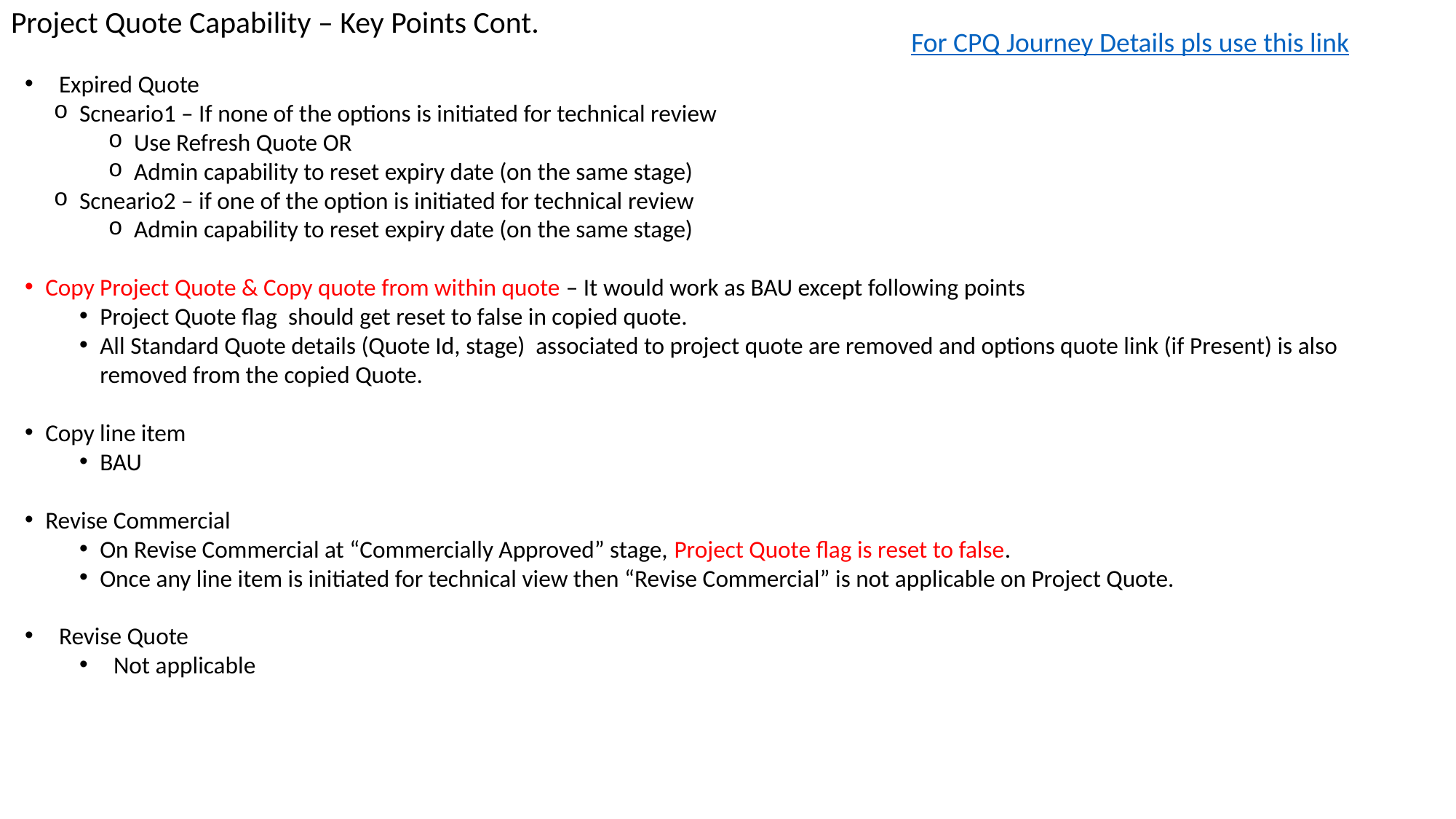

# Project Quote Capability – Key Points Cont.
For CPQ Journey Details pls use this link
Expired Quote
Scneario1 – If none of the options is initiated for technical review
Use Refresh Quote OR
Admin capability to reset expiry date (on the same stage)
Scneario2 – if one of the option is initiated for technical review
Admin capability to reset expiry date (on the same stage)

Copy Project Quote & Copy quote from within quote – It would work as BAU except following points
Project Quote flag  should get reset to false in copied quote.
All Standard Quote details (Quote Id, stage)  associated to project quote are removed and options quote link (if Present) is also removed from the copied Quote.

Copy line item
BAU

Revise Commercial
On Revise Commercial at “Commercially Approved” stage, Project Quote flag is reset to false.
Once any line item is initiated for technical view then “Revise Commercial” is not applicable on Project Quote.

Revise Quote
Not applicable